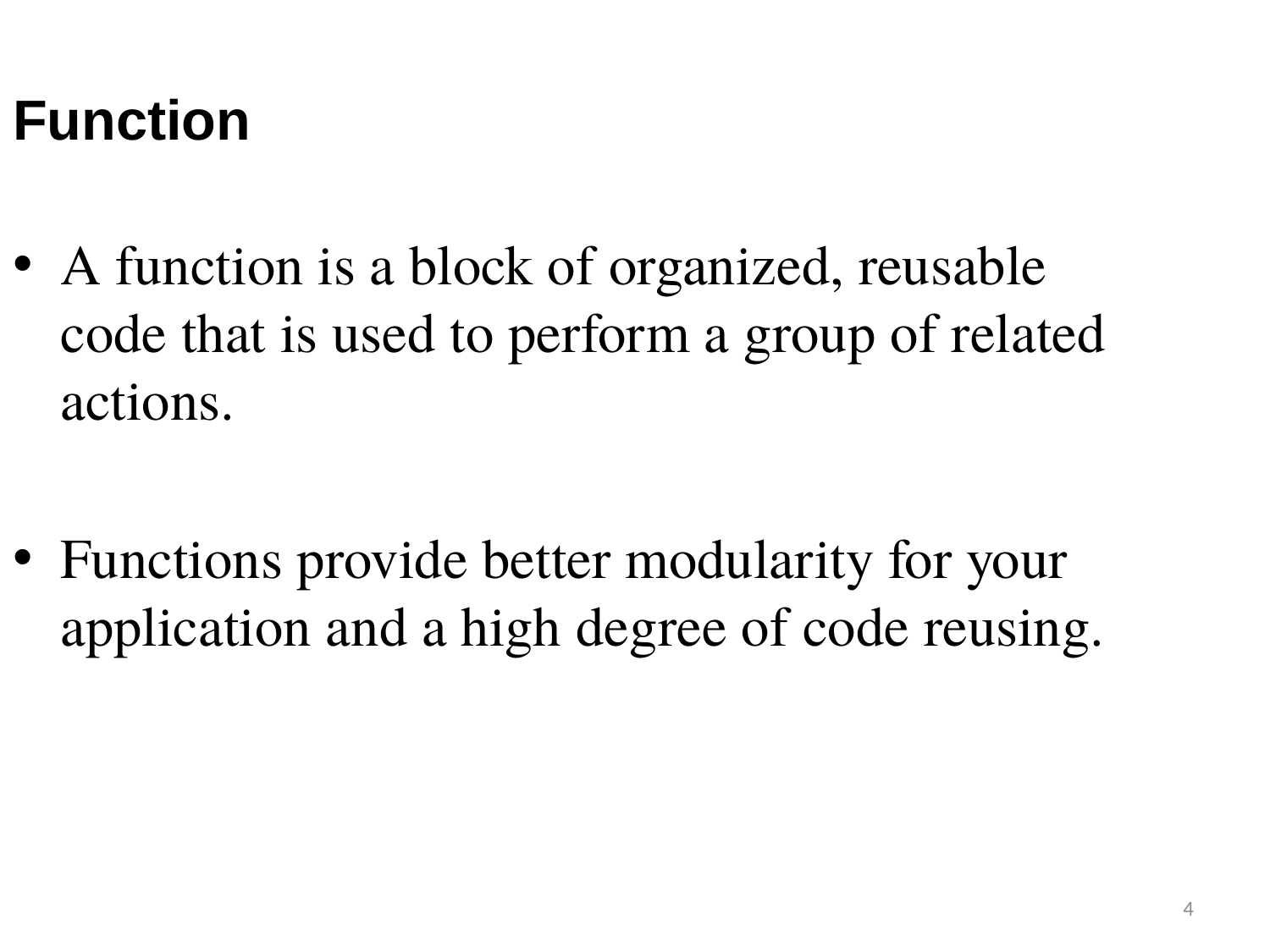

Function
A function is a block of organized, reusable code that is used to perform a group of related actions.

Functions provide better modularity for your application and a high degree of code reusing.
4